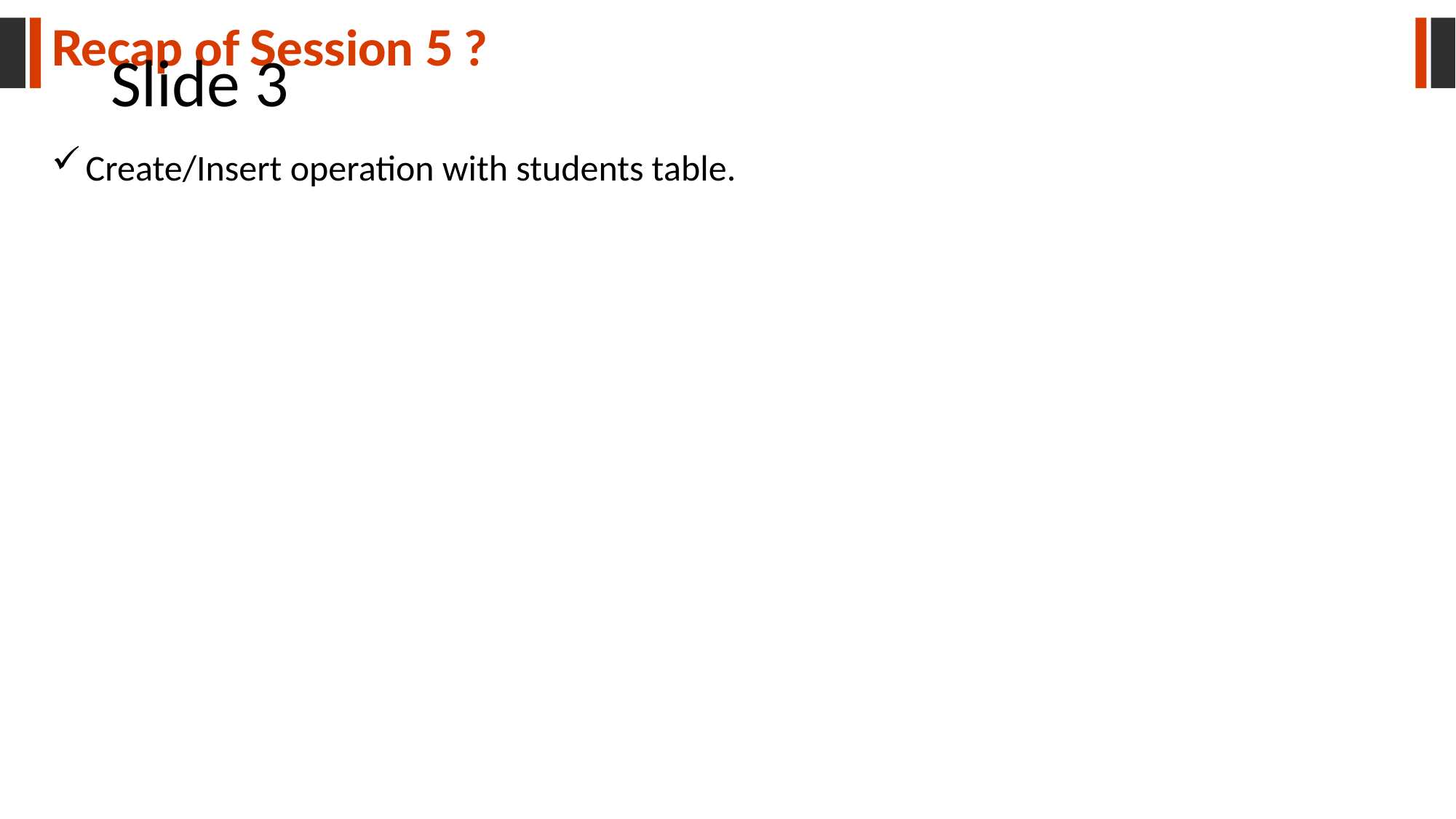

Recap of Session 5 ?
# Slide 3
Create/Insert operation with students table.